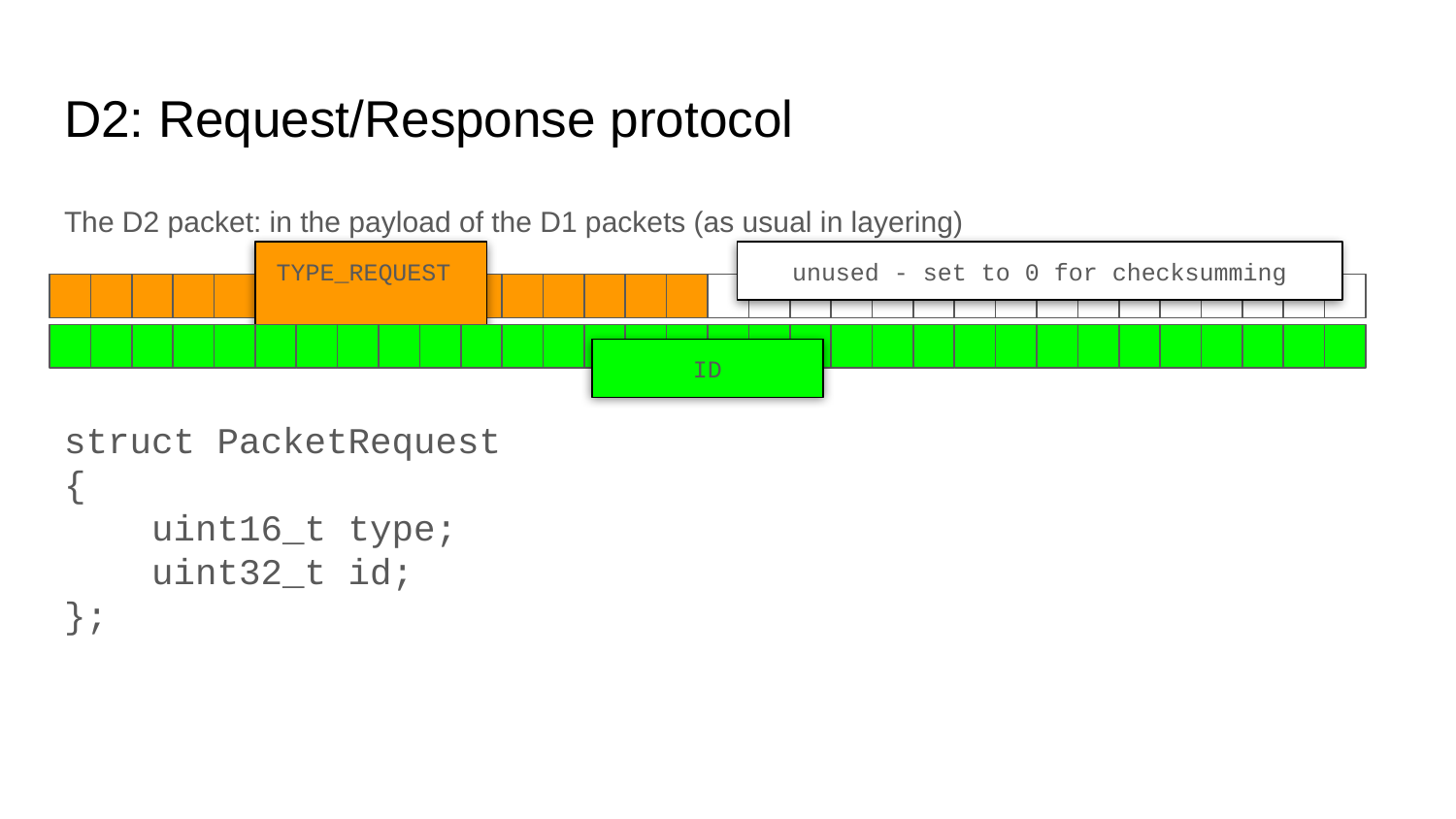

# D2: Request/Response protocol
The D2 packet: in the payload of the D1 packets (as usual in layering)
TYPE_REQUEST
unused - set to 0 for checksumming

ID
struct PacketRequest
{
    uint16_t type;
    uint32_t id;
};